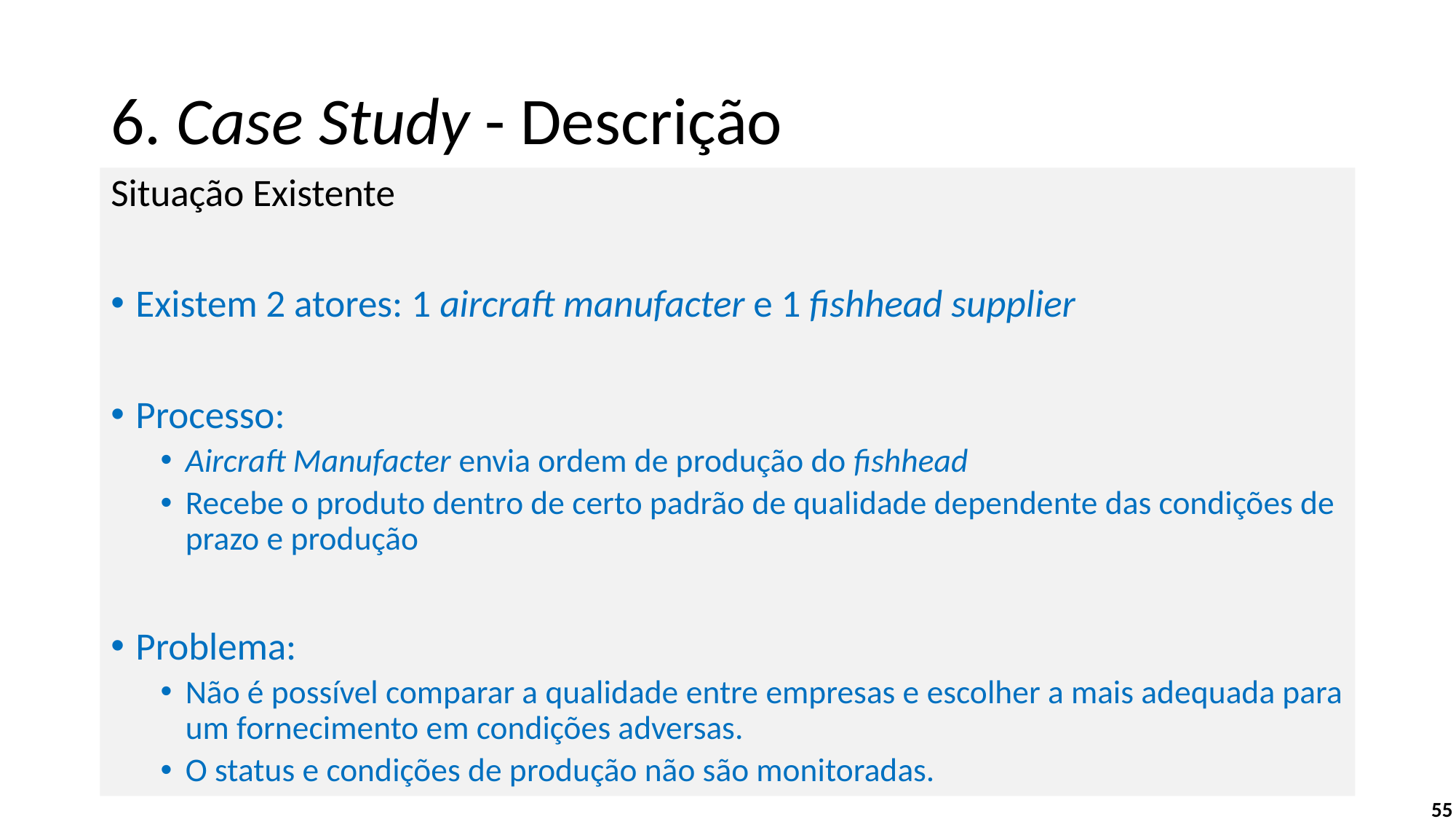

# 6. Case Study - Descrição
Situação Existente

Existem 2 atores: 1 aircraft manufacter e 1 fishhead supplier

Processo:
Aircraft Manufacter envia ordem de produção do fishhead
Recebe o produto dentro de certo padrão de qualidade dependente das condições de prazo e produção

Problema:
Não é possível comparar a qualidade entre empresas e escolher a mais adequada para um fornecimento em condições adversas.
O status e condições de produção não são monitoradas.